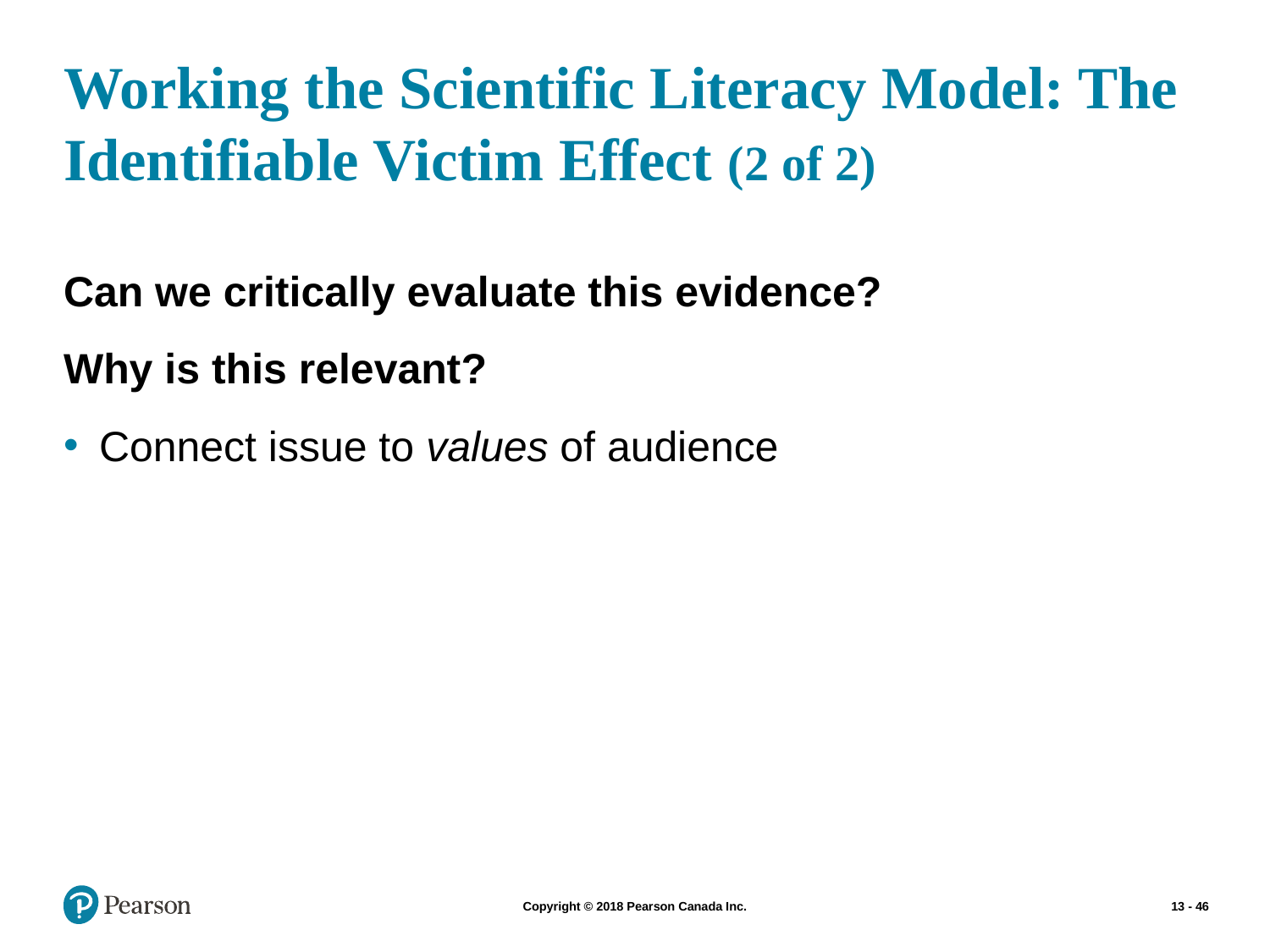

# Working the Scientific Literacy Model: The Identifiable Victim Effect (2 of 2)
Can we critically evaluate this evidence?
Why is this relevant?
Connect issue to values of audience